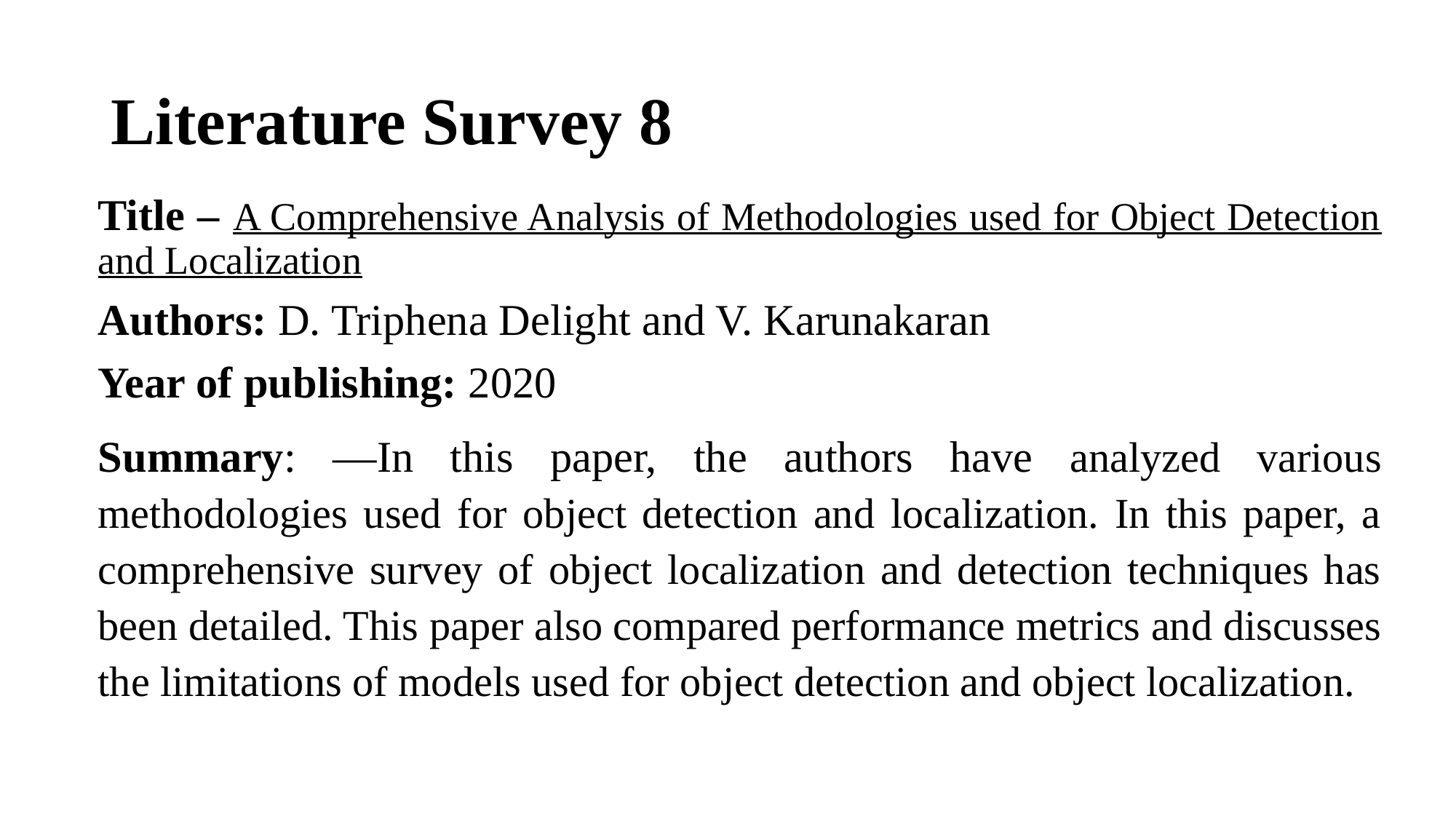

# Literature Survey 8
Title – A Comprehensive Analysis of Methodologies used for Object Detection and Localization
Authors: D. Triphena Delight and V. Karunakaran
Year of publishing: 2020
Summary: —In this paper, the authors have analyzed various methodologies used for object detection and localization. In this paper, a comprehensive survey of object localization and detection techniques has been detailed. This paper also compared performance metrics and discusses the limitations of models used for object detection and object localization.